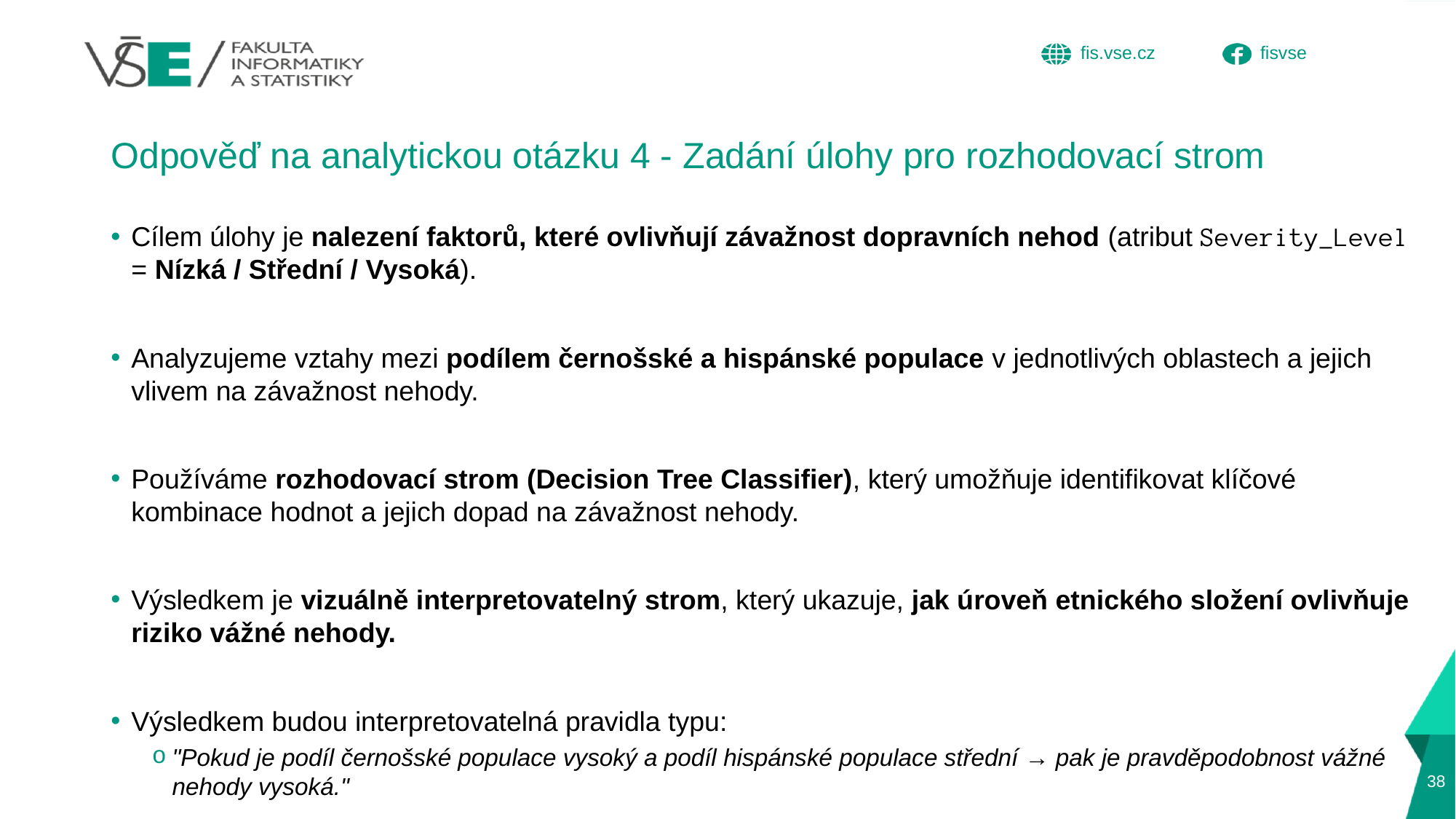

# Odpověď na analytickou otázku 4 - Zadání úlohy pro rozhodovací strom
Cílem úlohy je nalezení faktorů, které ovlivňují závažnost dopravních nehod (atribut Severity_Level = Nízká / Střední / Vysoká).

Analyzujeme vztahy mezi podílem černošské a hispánské populace v jednotlivých oblastech a jejich vlivem na závažnost nehody.

Používáme rozhodovací strom (Decision Tree Classifier), který umožňuje identifikovat klíčové kombinace hodnot a jejich dopad na závažnost nehody.

Výsledkem je vizuálně interpretovatelný strom, který ukazuje, jak úroveň etnického složení ovlivňuje riziko vážné nehody.

Výsledkem budou interpretovatelná pravidla typu:
"Pokud je podíl černošské populace vysoký a podíl hispánské populace střední → pak je pravděpodobnost vážné nehody vysoká."